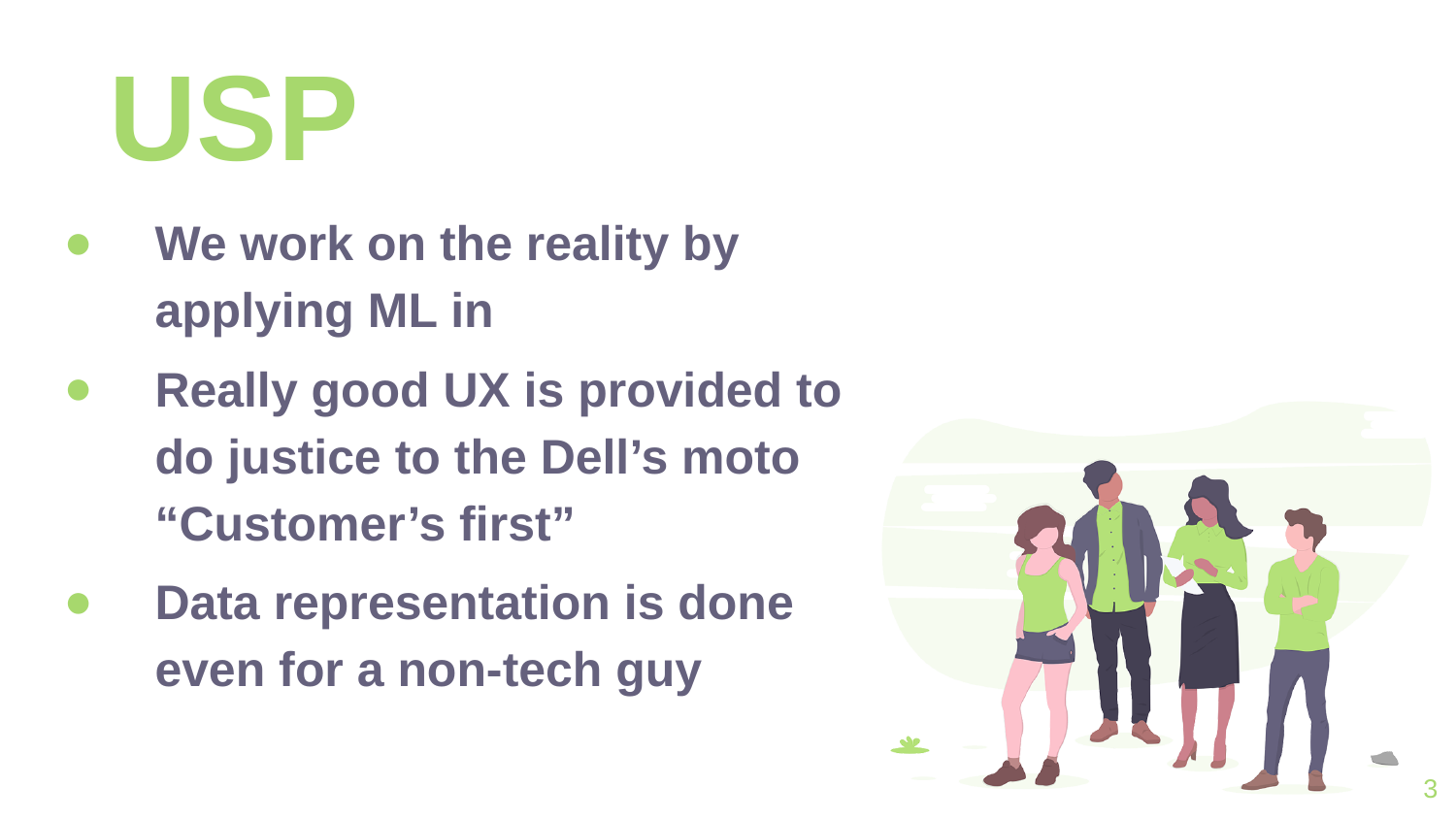

USP
We work on the reality by applying ML in
Really good UX is provided to do justice to the Dell’s moto “Customer’s first”
Data representation is done even for a non-tech guy

3